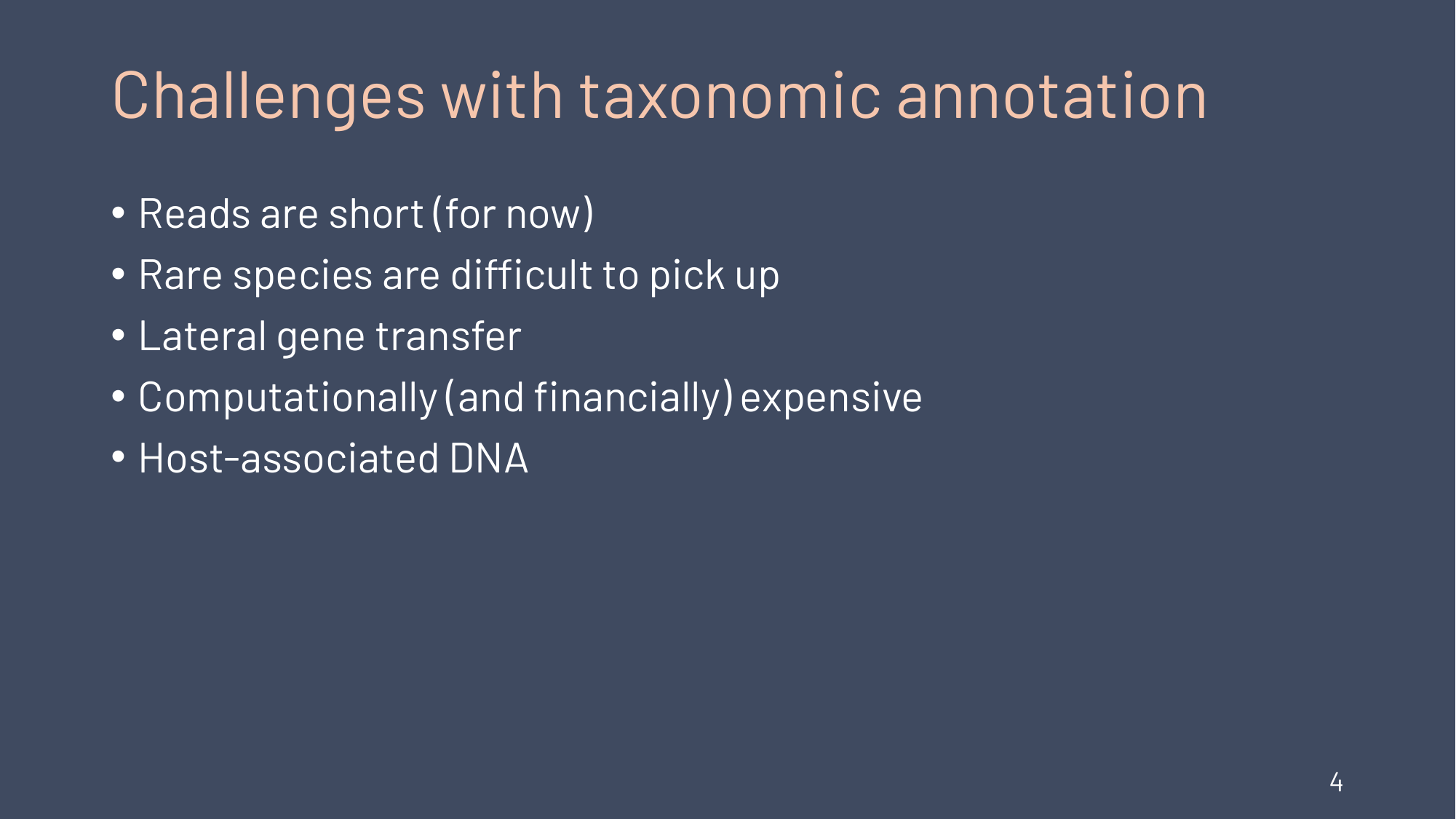

# Challenges with taxonomic annotation
Reads are short (for now)
Rare species are difficult to pick up
Lateral gene transfer
Computationally (and financially) expensive
Host-associated DNA
4